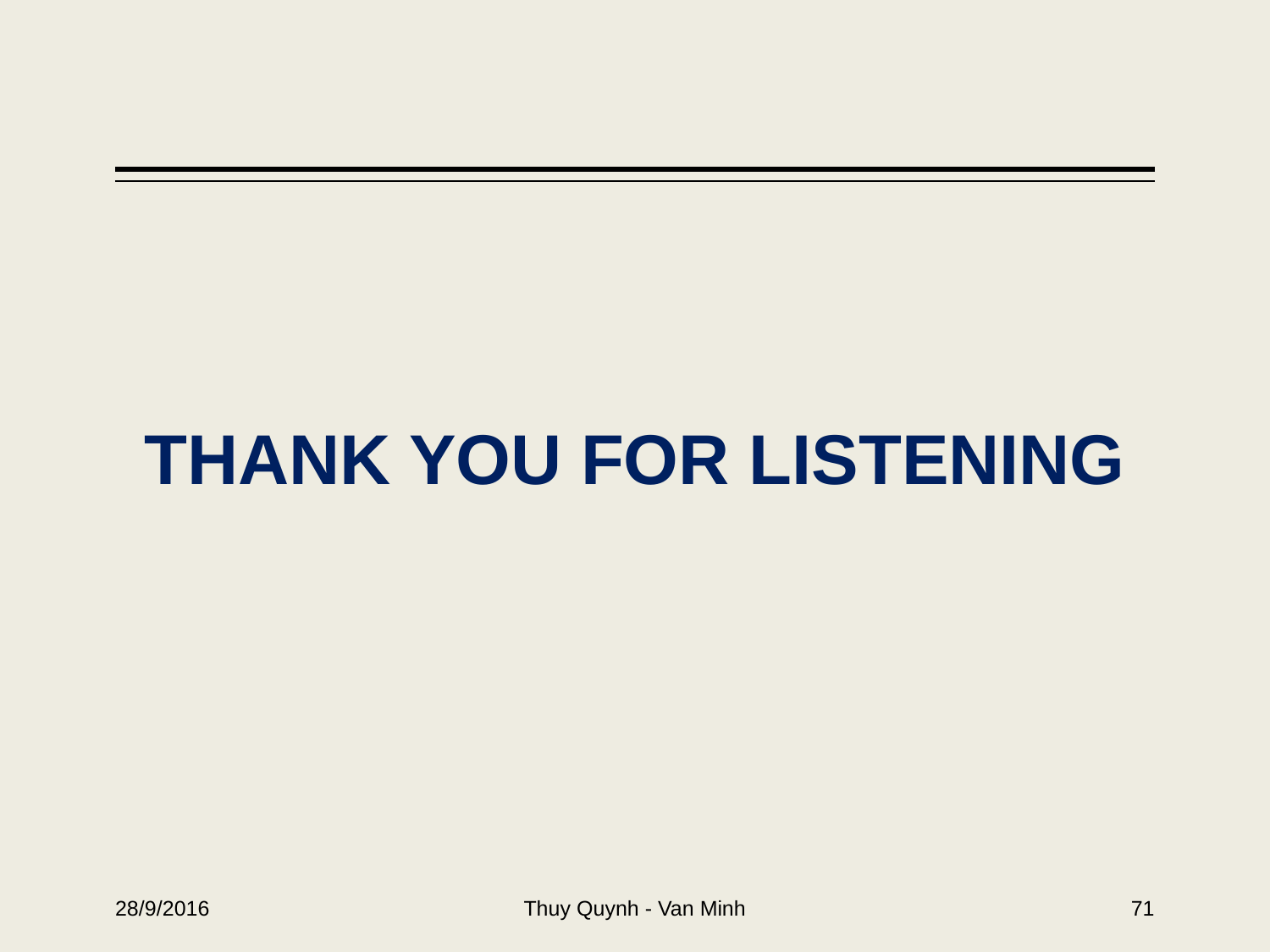

THANK YOU FOR LISTENING
Thuy Quynh - Van Minh
28/9/2016
71